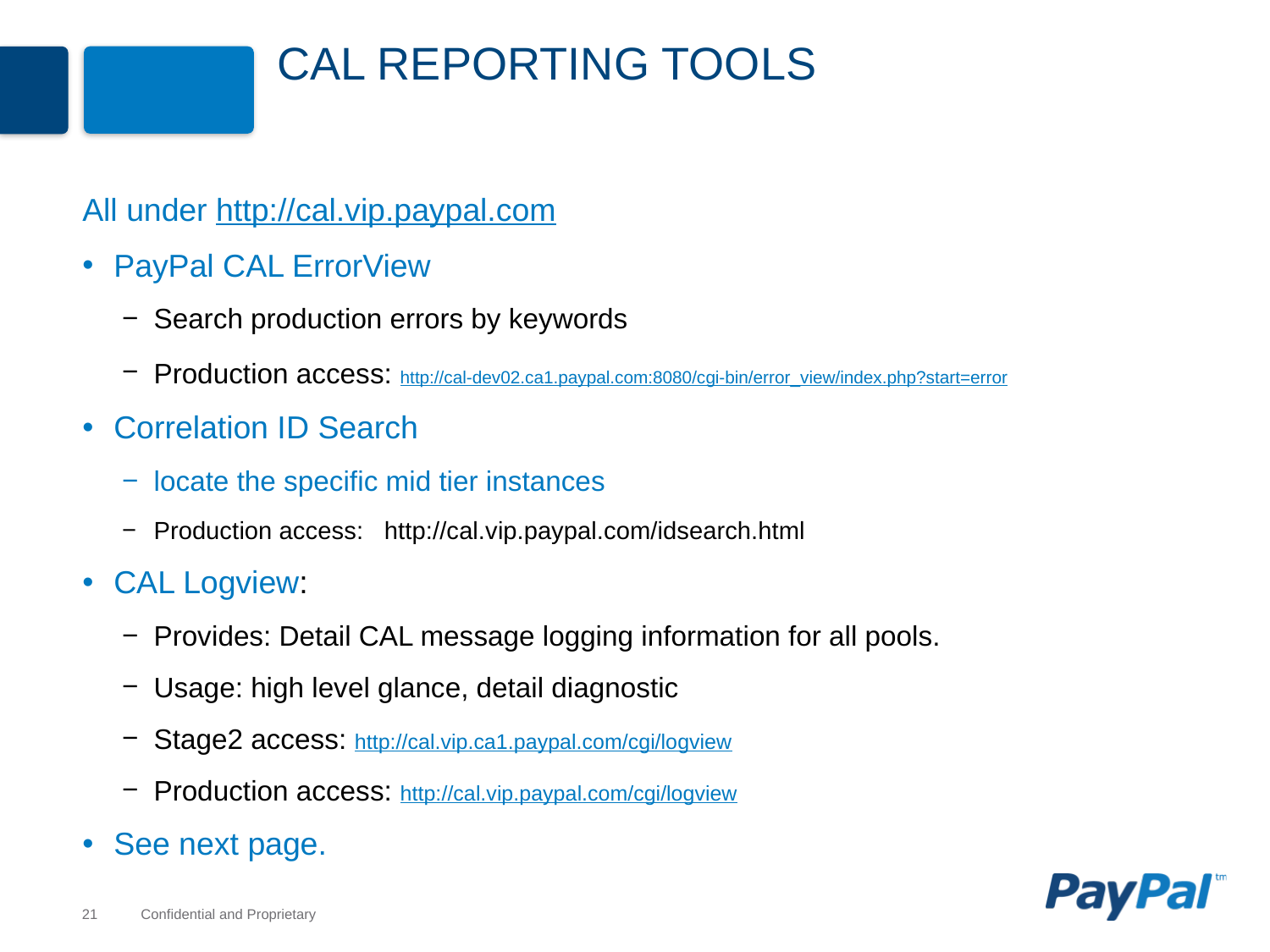

# CAL Reporting Tools
All under http://cal.vip.paypal.com
PayPal CAL ErrorView
Search production errors by keywords
Production access: http://cal-dev02.ca1.paypal.com:8080/cgi-bin/error_view/index.php?start=error
Correlation ID Search
locate the specific mid tier instances
Production access:   http://cal.vip.paypal.com/idsearch.html
CAL Logview:
Provides: Detail CAL message logging information for all pools.
Usage: high level glance, detail diagnostic
Stage2 access: http://cal.vip.ca1.paypal.com/cgi/logview
Production access: http://cal.vip.paypal.com/cgi/logview
See next page.